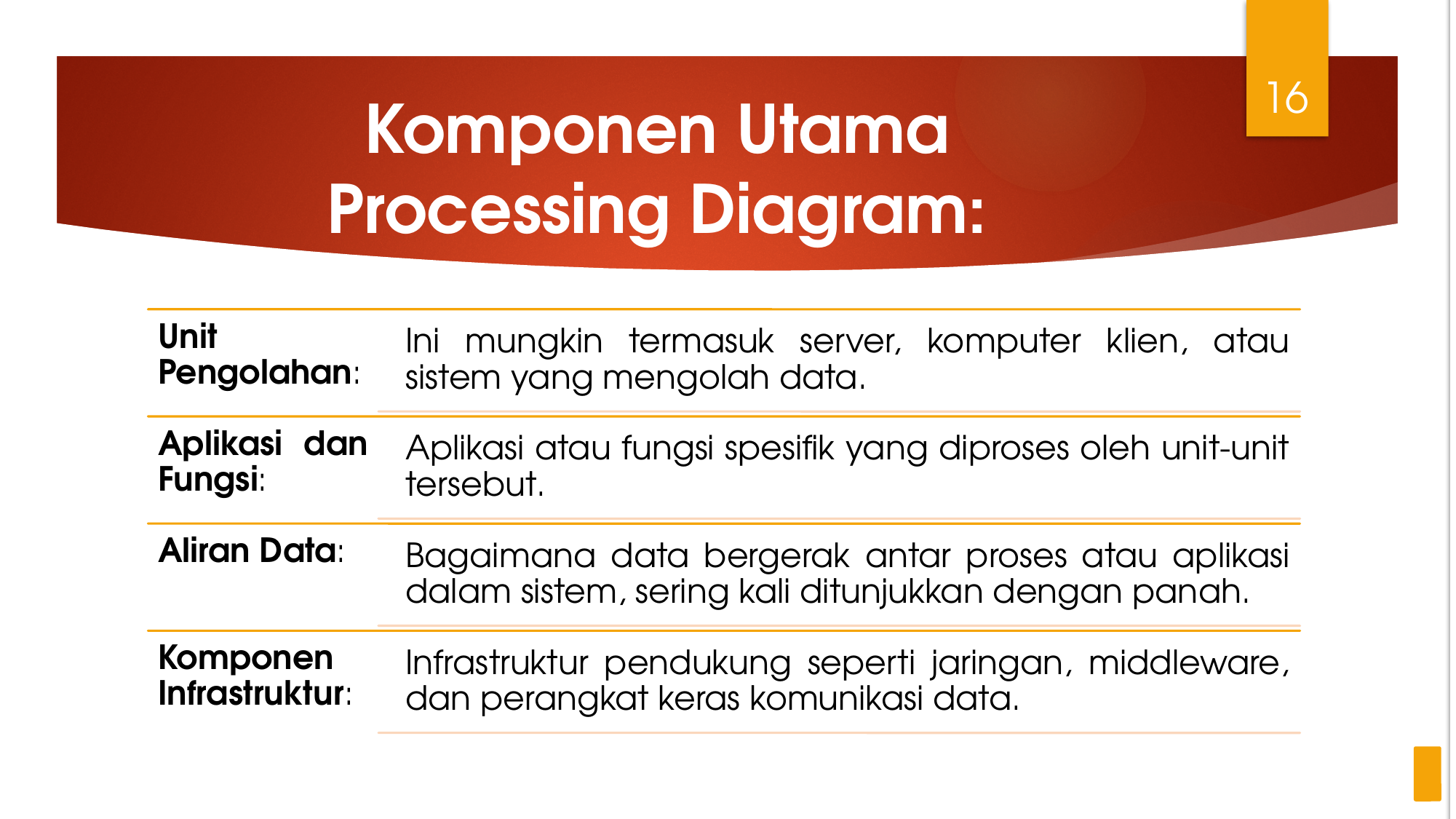

16
Komponen Utama Processing Diagram:
Unit Pengolahan:
Ini mungkin termasuk server, komputer klien, atau sistem yang mengolah data.
Aplikasi dan Fungsi:
Aplikasi atau fungsi spesifik yang diproses oleh unit-unit tersebut.
Aliran Data:
Bagaimana data bergerak antar proses atau aplikasi dalam sistem, sering kali ditunjukkan dengan panah.
Komponen Infrastruktur:
Infrastruktur pendukung seperti jaringan, middleware, dan perangkat keras komunikasi data.